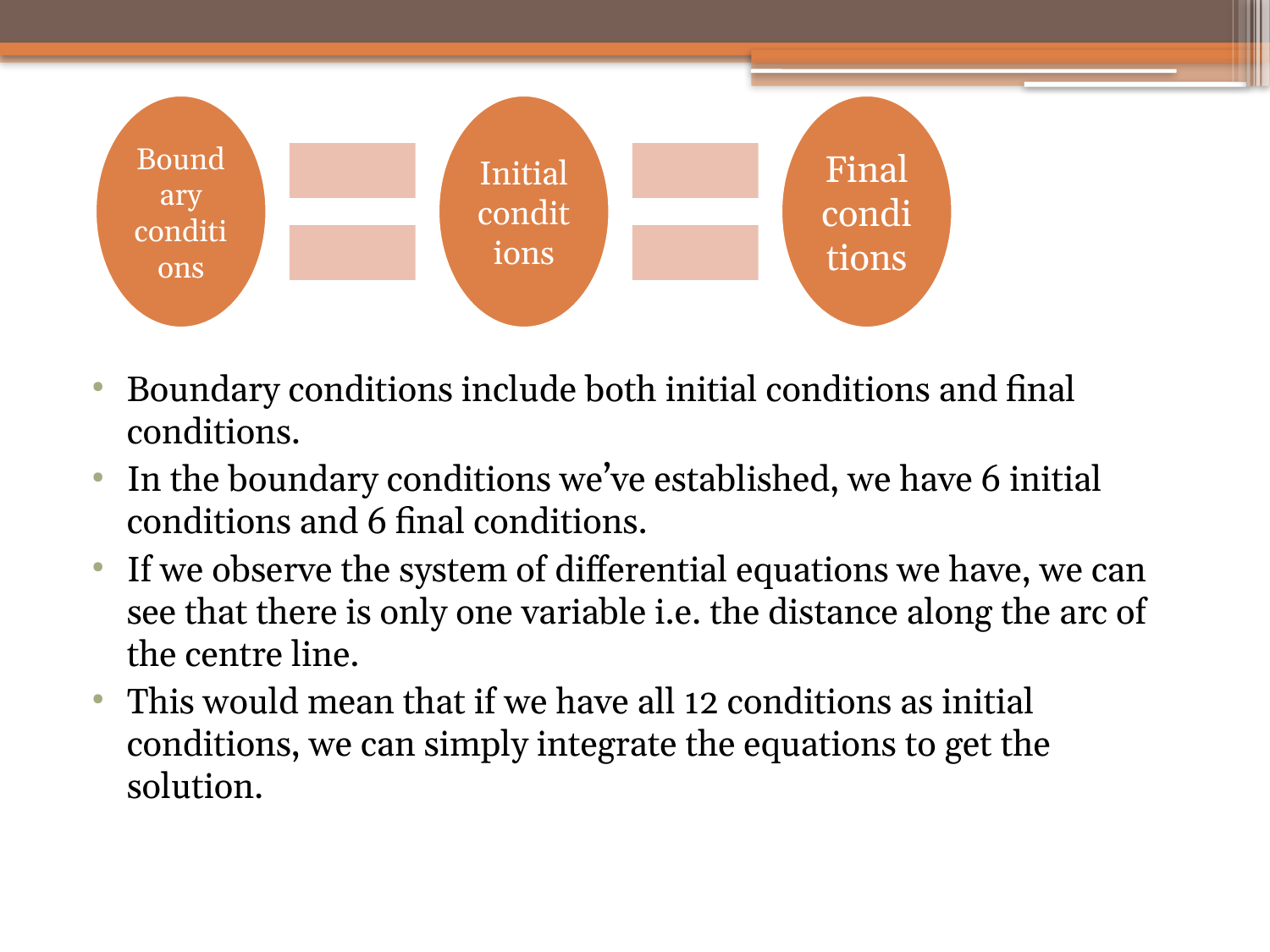

Boundary conditions
Initial conditions
Final conditions
Boundary conditions include both initial conditions and final conditions.
In the boundary conditions we’ve established, we have 6 initial conditions and 6 final conditions.
If we observe the system of differential equations we have, we can see that there is only one variable i.e. the distance along the arc of the centre line.
This would mean that if we have all 12 conditions as initial conditions, we can simply integrate the equations to get the solution.